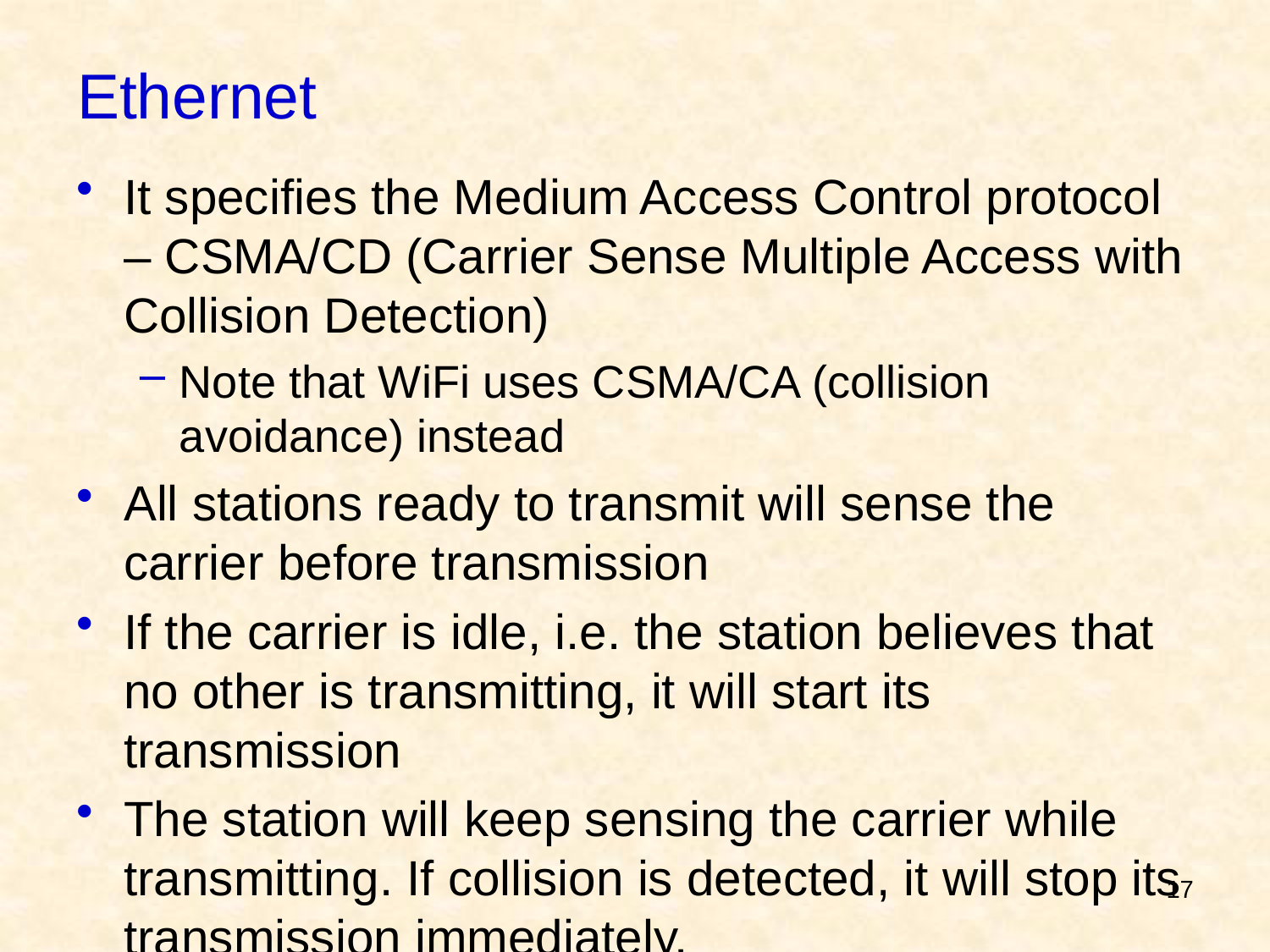

# Ethernet
It specifies the Medium Access Control protocol – CSMA/CD (Carrier Sense Multiple Access with Collision Detection)
Note that WiFi uses CSMA/CA (collision avoidance) instead
All stations ready to transmit will sense the carrier before transmission
If the carrier is idle, i.e. the station believes that no other is transmitting, it will start its transmission
The station will keep sensing the carrier while transmitting. If collision is detected, it will stop its transmission immediately.
17